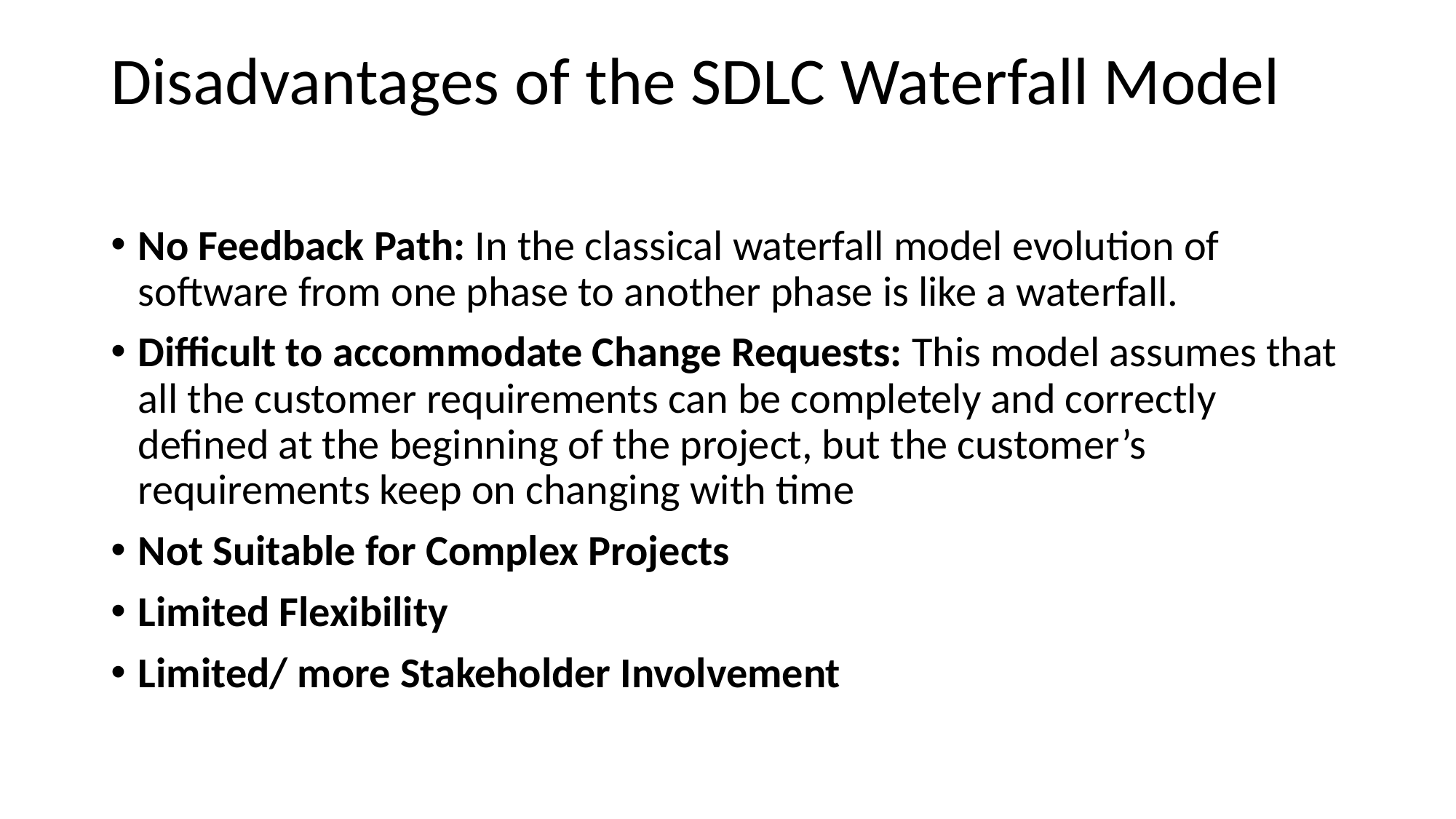

# Disadvantages of the SDLC Waterfall Model
No Feedback Path: In the classical waterfall model evolution of software from one phase to another phase is like a waterfall.
Difficult to accommodate Change Requests: This model assumes that all the customer requirements can be completely and correctly defined at the beginning of the project, but the customer’s requirements keep on changing with time
Not Suitable for Complex Projects
Limited Flexibility
Limited/ more Stakeholder Involvement